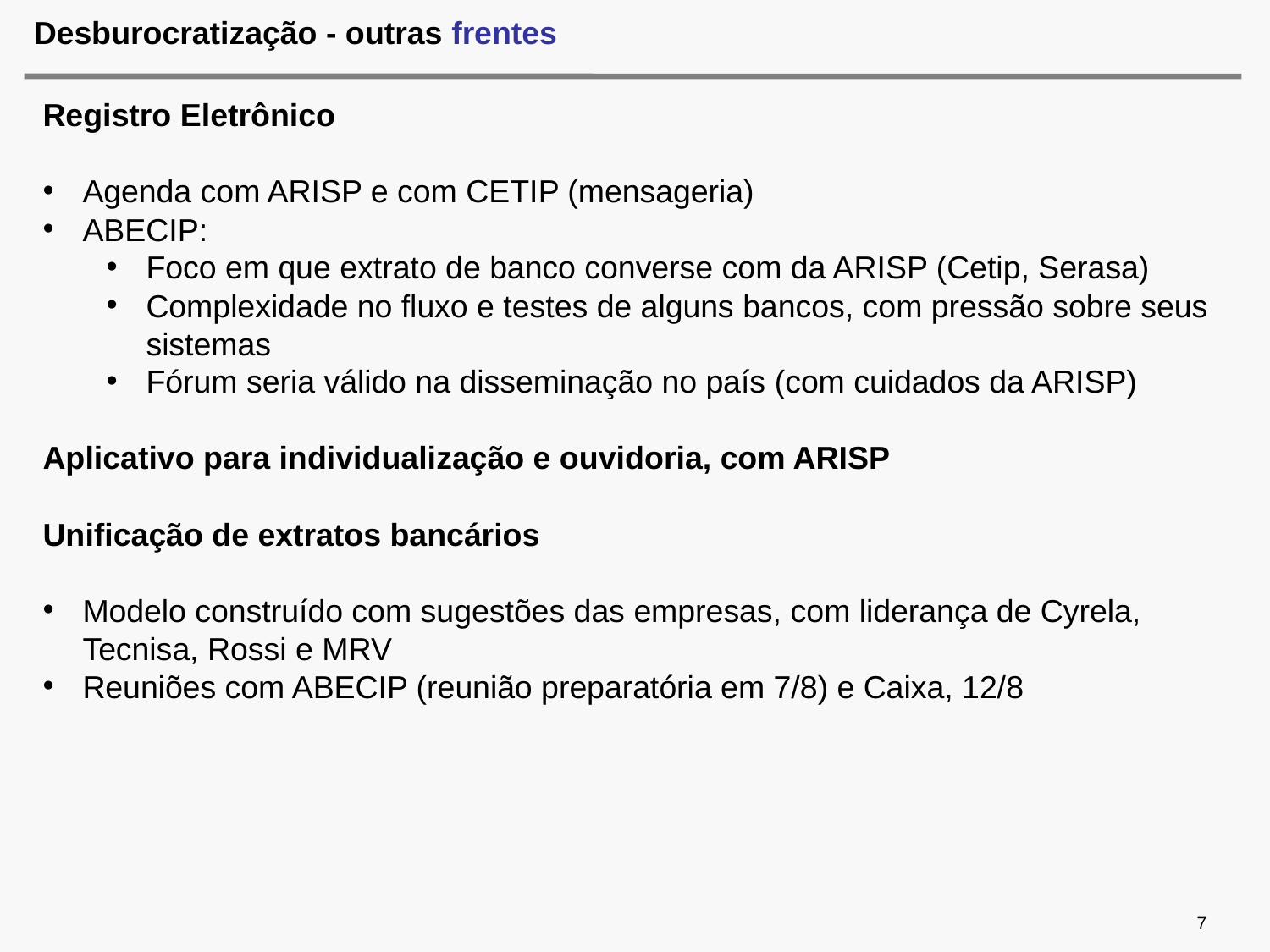

# Desburocratização - outras frentes

Registro Eletrônico

Agenda com ARISP e com CETIP (mensageria)
ABECIP:
Foco em que extrato de banco converse com da ARISP (Cetip, Serasa)
Complexidade no fluxo e testes de alguns bancos, com pressão sobre seus sistemas
Fórum seria válido na disseminação no país (com cuidados da ARISP)

Aplicativo para individualização e ouvidoria, com ARISP

Unificação de extratos bancários

Modelo construído com sugestões das empresas, com liderança de Cyrela, Tecnisa, Rossi e MRV
Reuniões com ABECIP (reunião preparatória em 7/8) e Caixa, 12/8

7